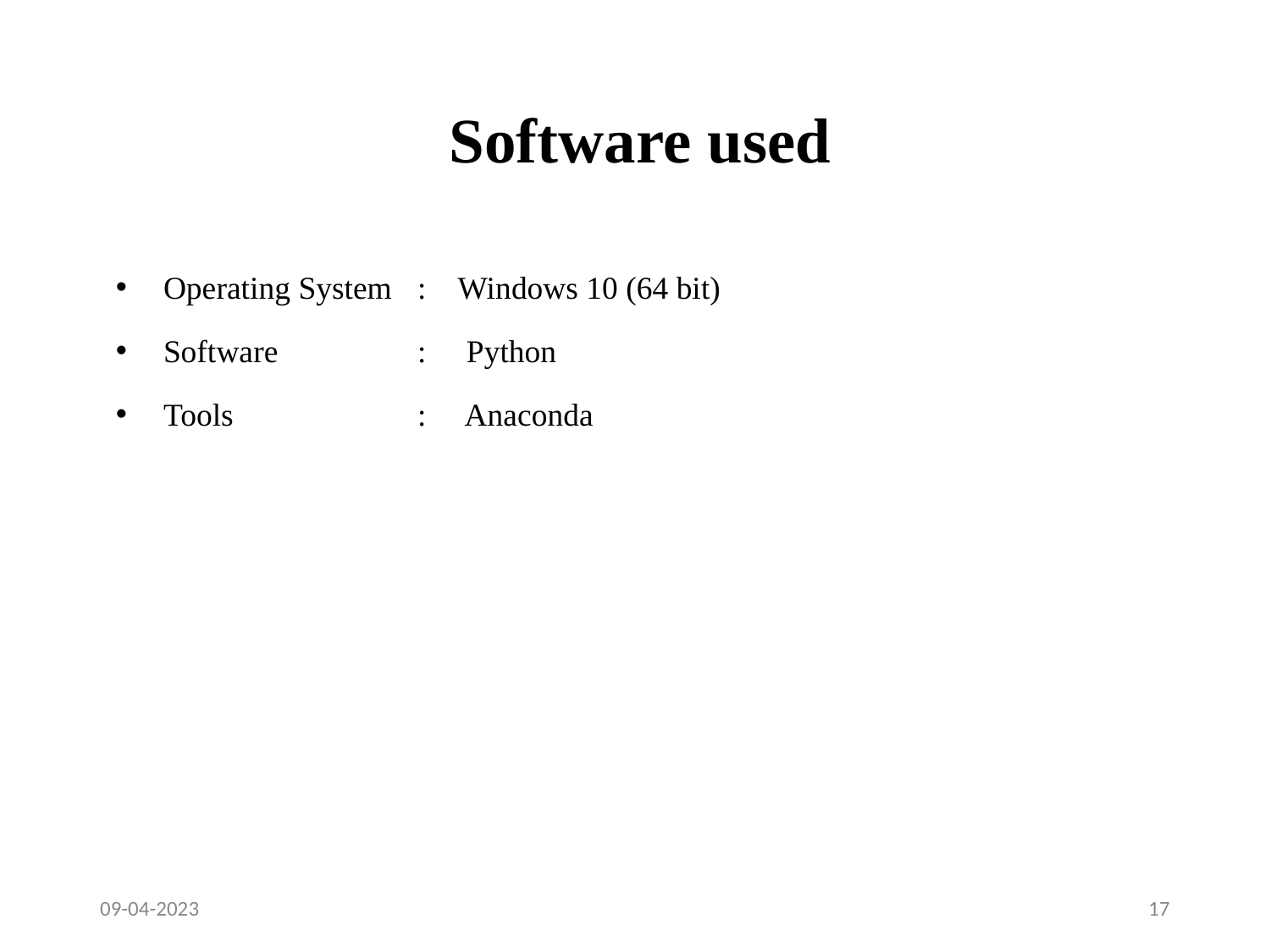

# Software used
Operating System	:    Windows 10 (64 bit)
Software		:     Python
Tools 		:     Anaconda

09-04-2023
17